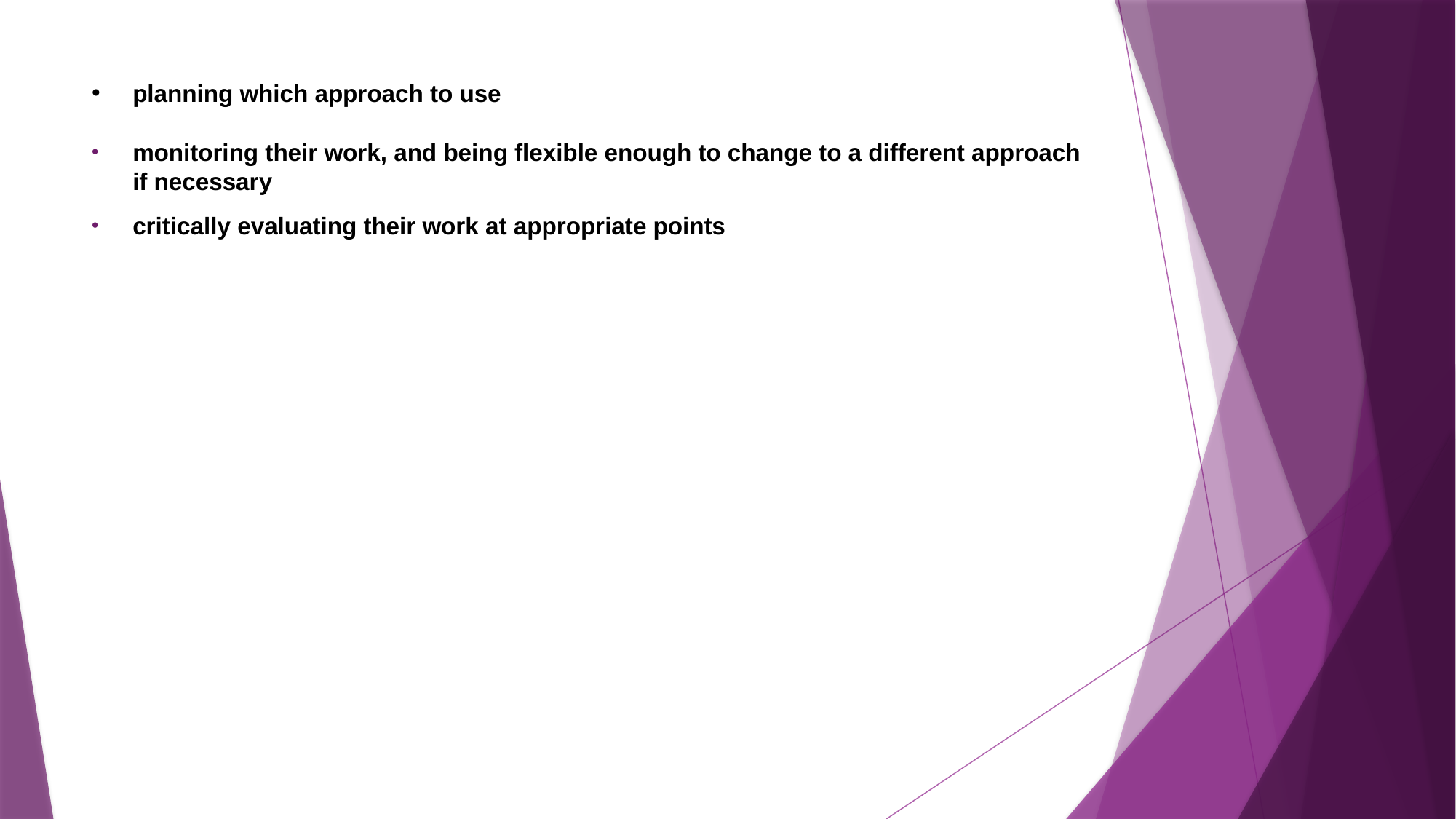

# planning which approach to use
monitoring their work, and being flexible enough to change to a different approach if necessary
critically evaluating their work at appropriate points